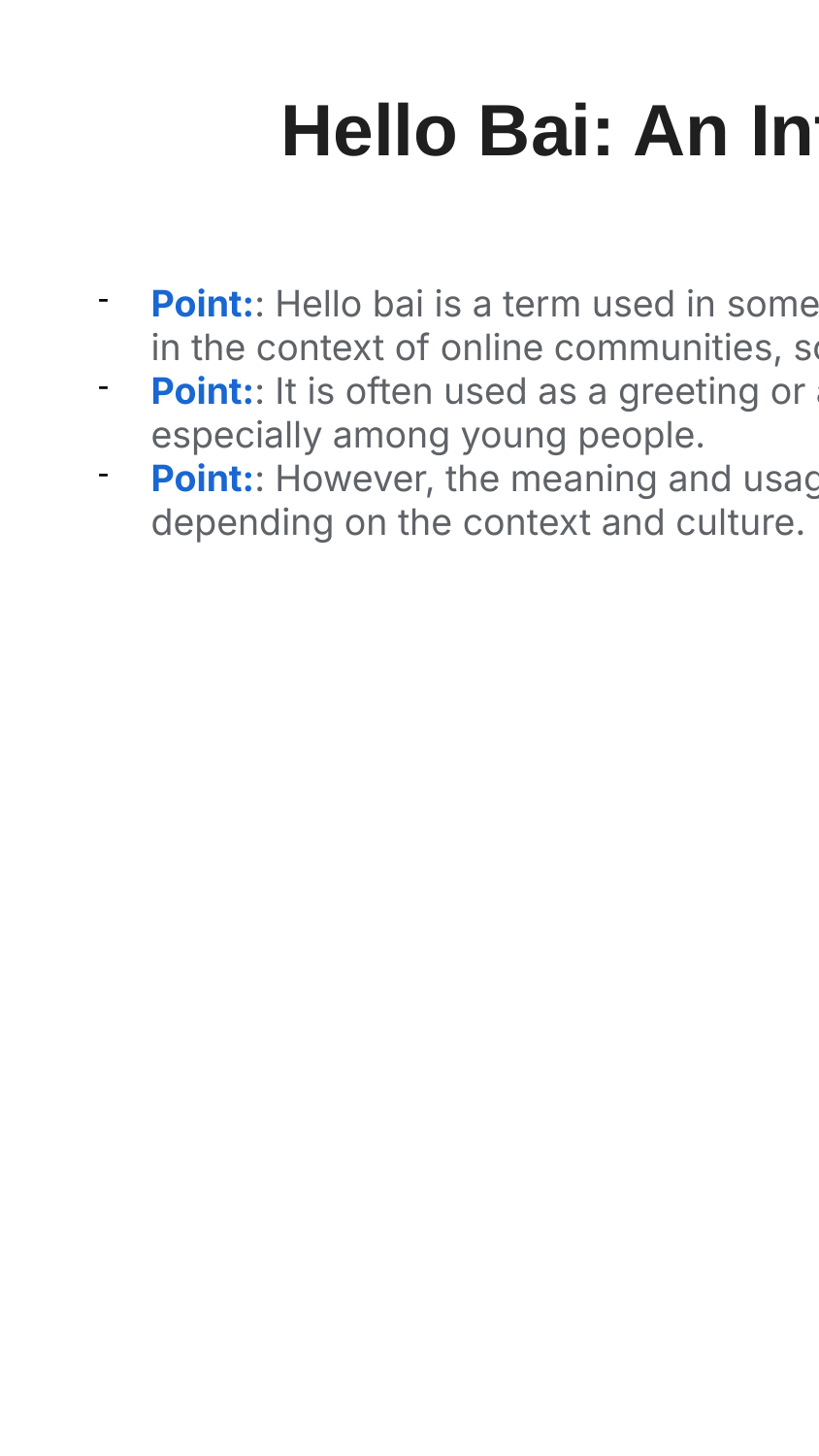

Hello Bai: An Introduction

Point:: Hello bai is a term used in some parts of the world, particularly in the context of online communities, social media, and gaming.
Point:: It is often used as a greeting or a way to express friendliness, especially among young people.
Point:: However, the meaning and usage of hello bai can vary depending on the context and culture.